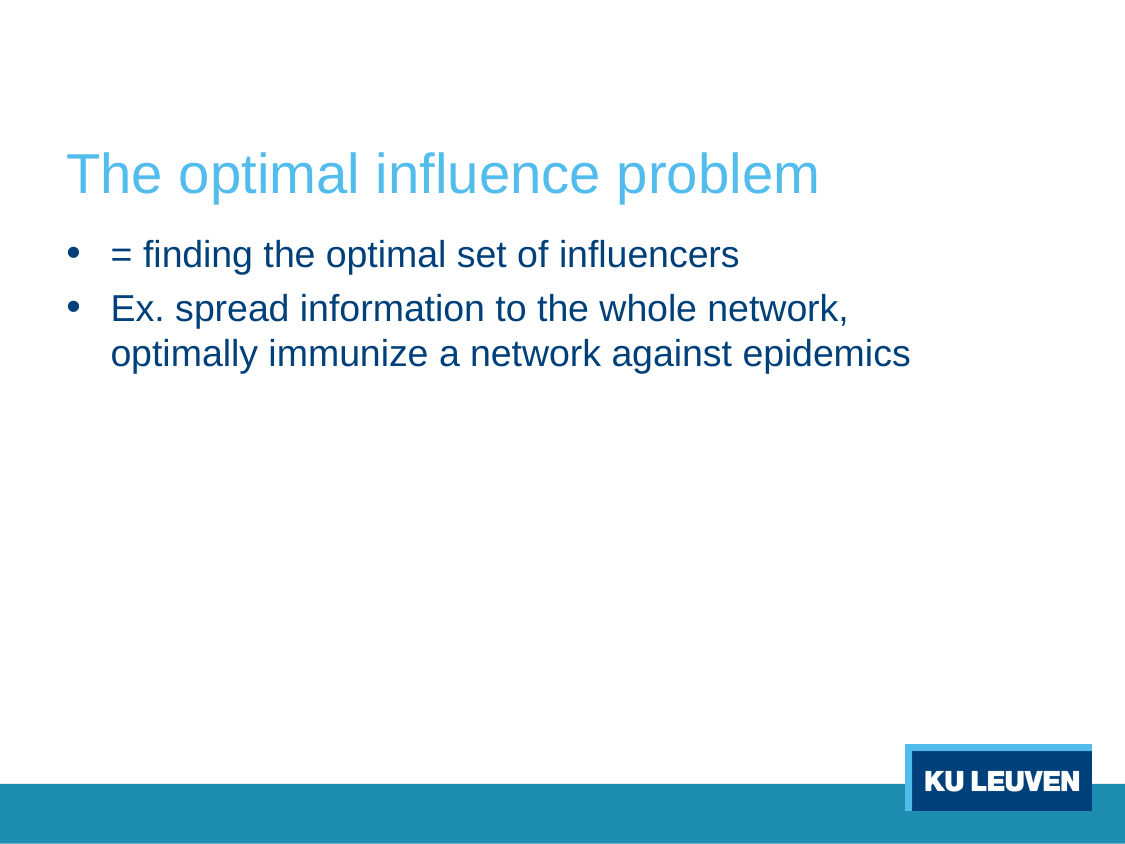

# The optimal influence problem
= finding the optimal set of influencers
Ex. spread information to the whole network,
optimally immunize a network against epidemics